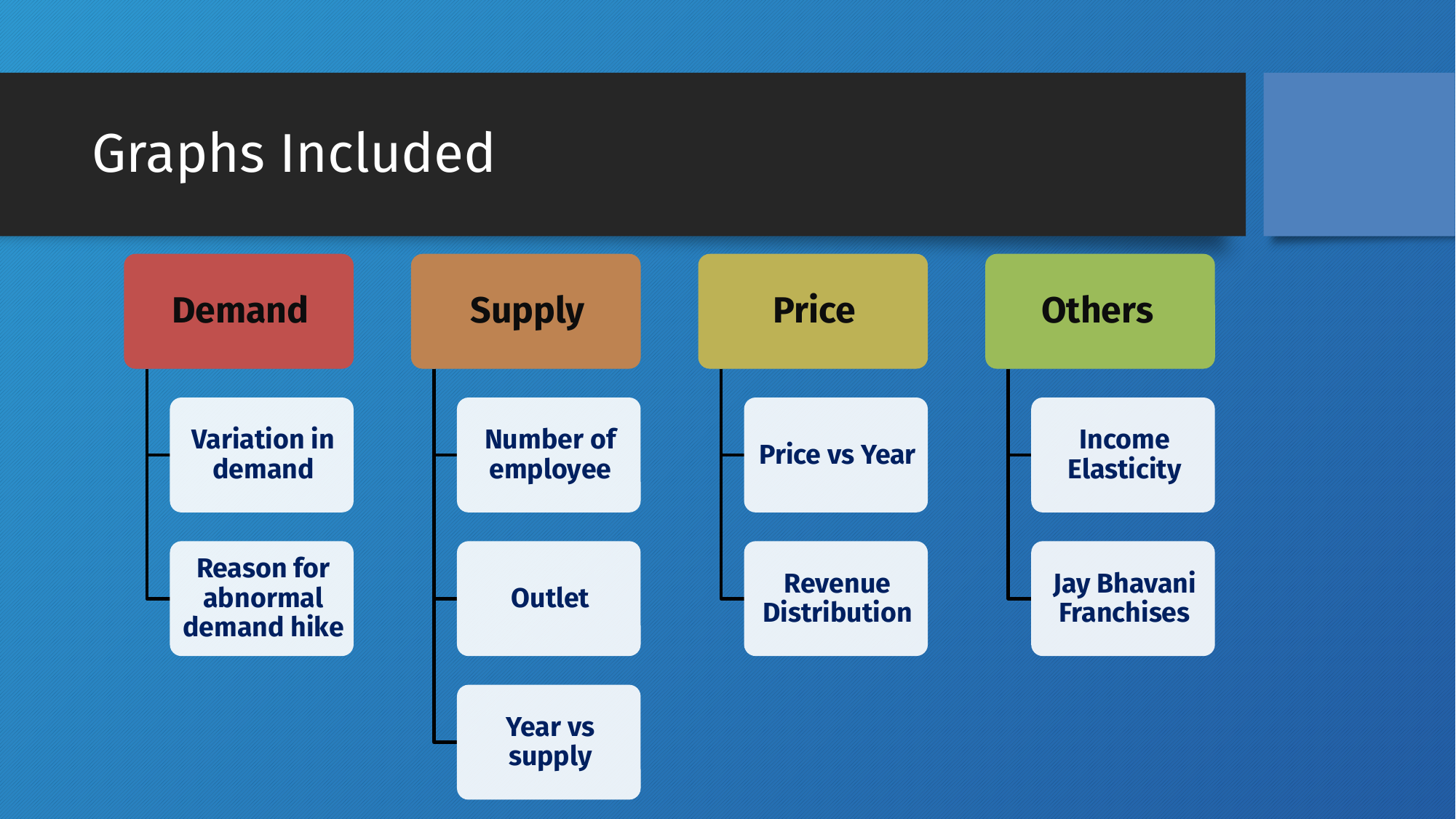

# Graphs Included
Demand
Variation in demand
Reason for abnormal demand hike
Supply
Number of employee
Outlet
Year vs supply
Price
Price vs Year
Revenue Distribution
Others
Income Elasticity
Jay Bhavani Franchises